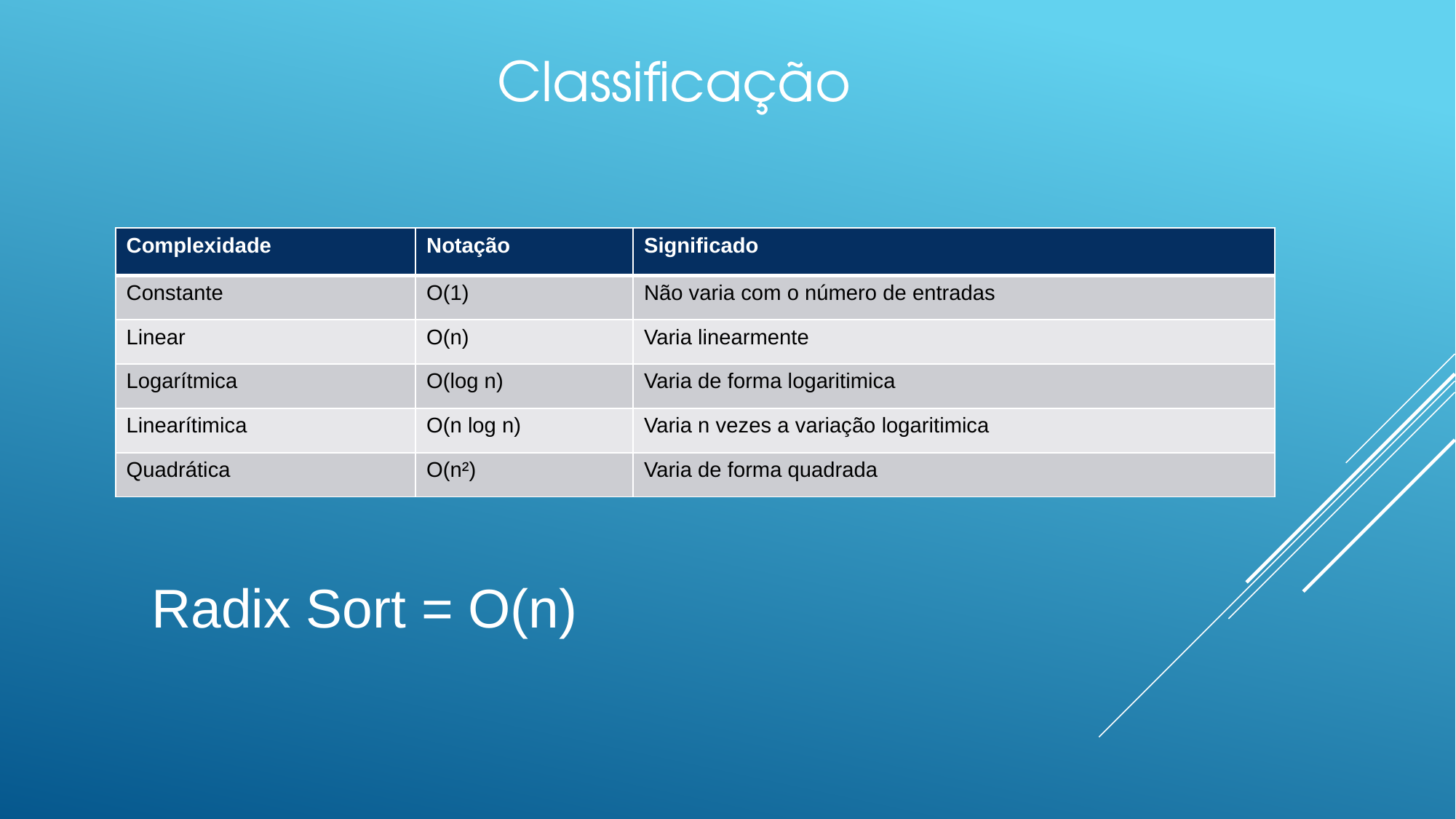

# Classificação
| Complexidade | Notação | Significado |
| --- | --- | --- |
| Constante | O(1) | Não varia com o número de entradas |
| Linear | O(n) | Varia linearmente |
| Logarítmica | O(log n) | Varia de forma logaritimica |
| Linearítimica | O(n log n) | Varia n vezes a variação logaritimica |
| Quadrática | O(n²) | Varia de forma quadrada |
Radix Sort = O(n)